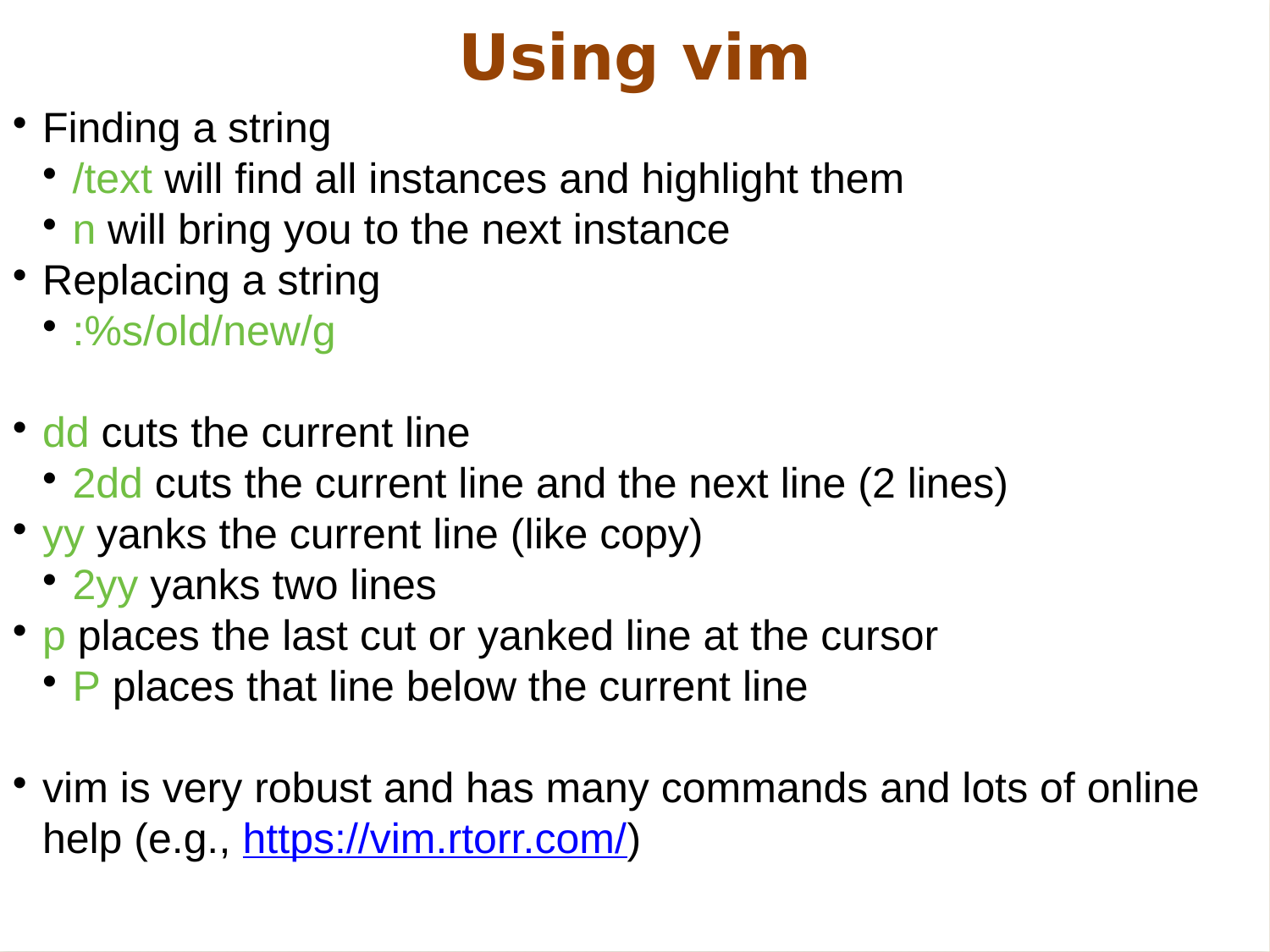

Using vim
Finding a string
/text will find all instances and highlight them
n will bring you to the next instance
Replacing a string
:%s/old/new/g

dd cuts the current line
2dd cuts the current line and the next line (2 lines)
yy yanks the current line (like copy)
2yy yanks two lines
p places the last cut or yanked line at the cursor
P places that line below the current line

vim is very robust and has many commands and lots of online help (e.g., https://vim.rtorr.com/)